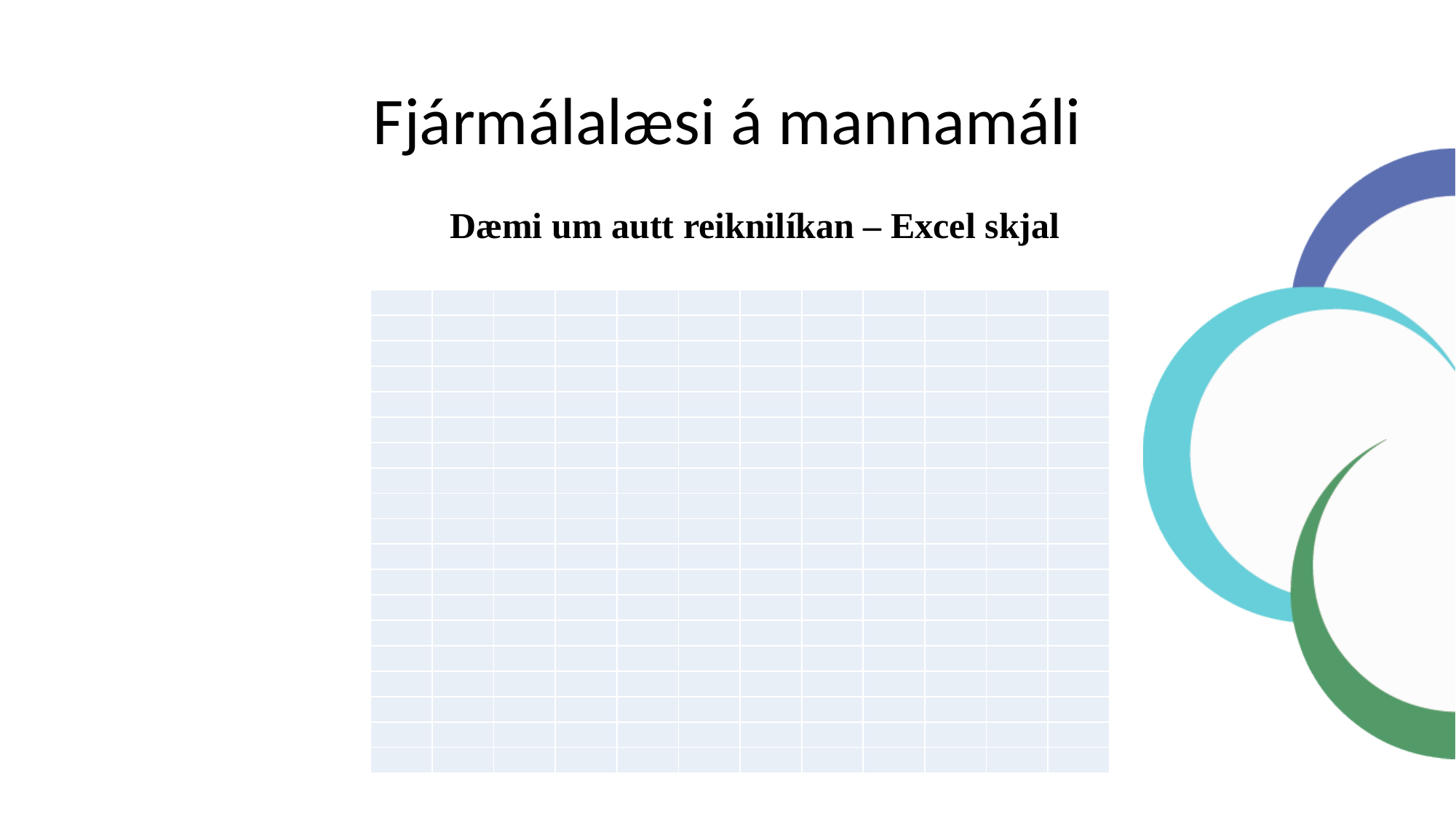

# Fjármálalæsi á mannamáli
      Dæmi um autt reiknilíkan – Excel skjal

|  |  |  |  |  |  |  |  |  |  |  |  |
| --- | --- | --- | --- | --- | --- | --- | --- | --- | --- | --- | --- |
|  |  |  |  |  |  |  |  |  |  |  |  |
|  |  |  |  |  |  |  |  |  |  |  |  |
|  |  |  |  |  |  |  |  |  |  |  |  |
|  |  |  |  |  |  |  |  |  |  |  |  |
|  |  |  |  |  |  |  |  |  |  |  |  |
|  |  |  |  |  |  |  |  |  |  |  |  |
|  |  |  |  |  |  |  |  |  |  |  |  |
|  |  |  |  |  |  |  |  |  |  |  |  |
|  |  |  |  |  |  |  |  |  |  |  |  |
|  |  |  |  |  |  |  |  |  |  |  |  |
|  |  |  |  |  |  |  |  |  |  |  |  |
|  |  |  |  |  |  |  |  |  |  |  |  |
|  |  |  |  |  |  |  |  |  |  |  |  |
|  |  |  |  |  |  |  |  |  |  |  |  |
|  |  |  |  |  |  |  |  |  |  |  |  |
|  |  |  |  |  |  |  |  |  |  |  |  |
|  |  |  |  |  |  |  |  |  |  |  |  |
|  |  |  |  |  |  |  |  |  |  |  |  |